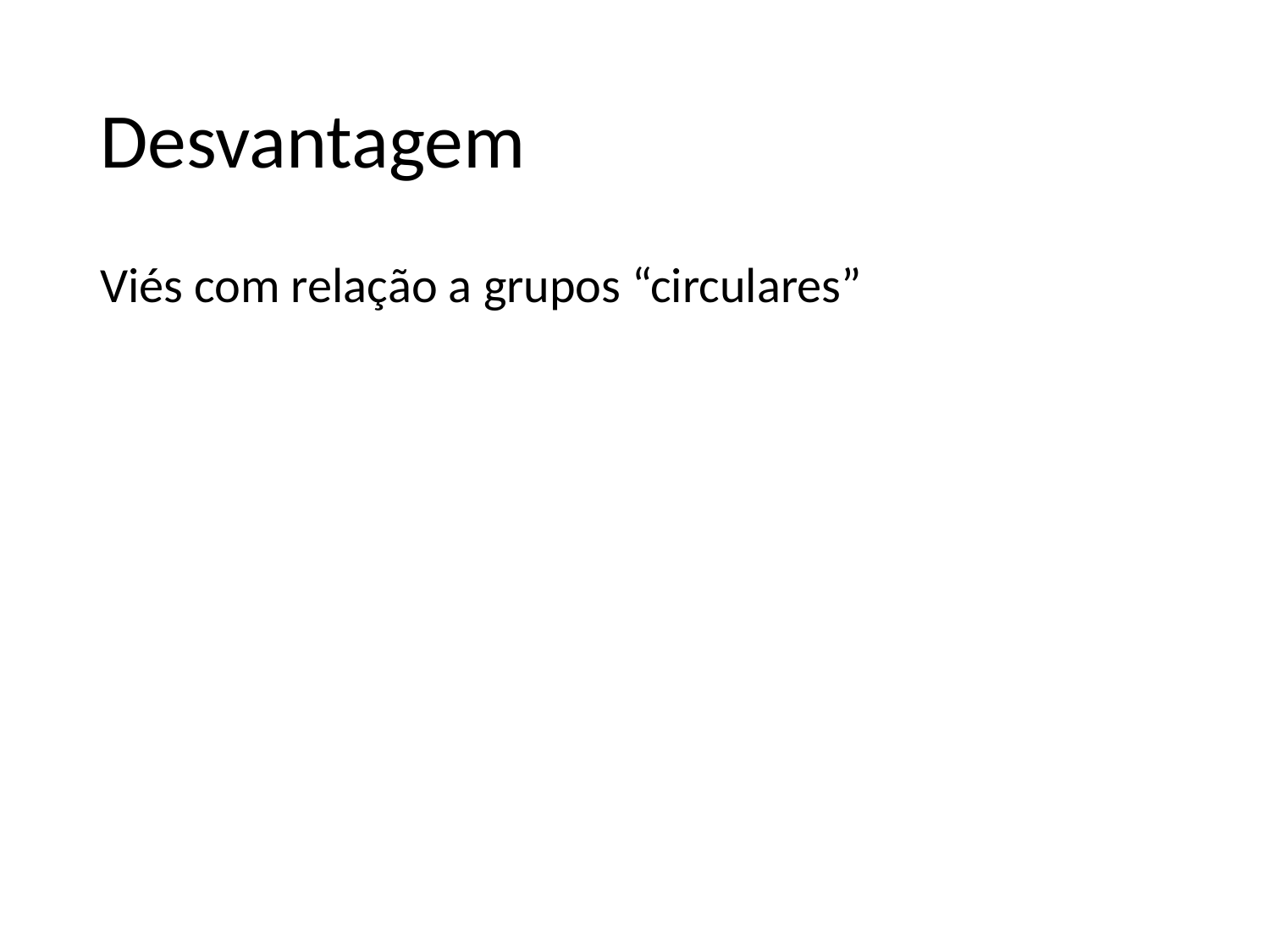

# Desvantagem
Viés com relação a grupos “circulares”